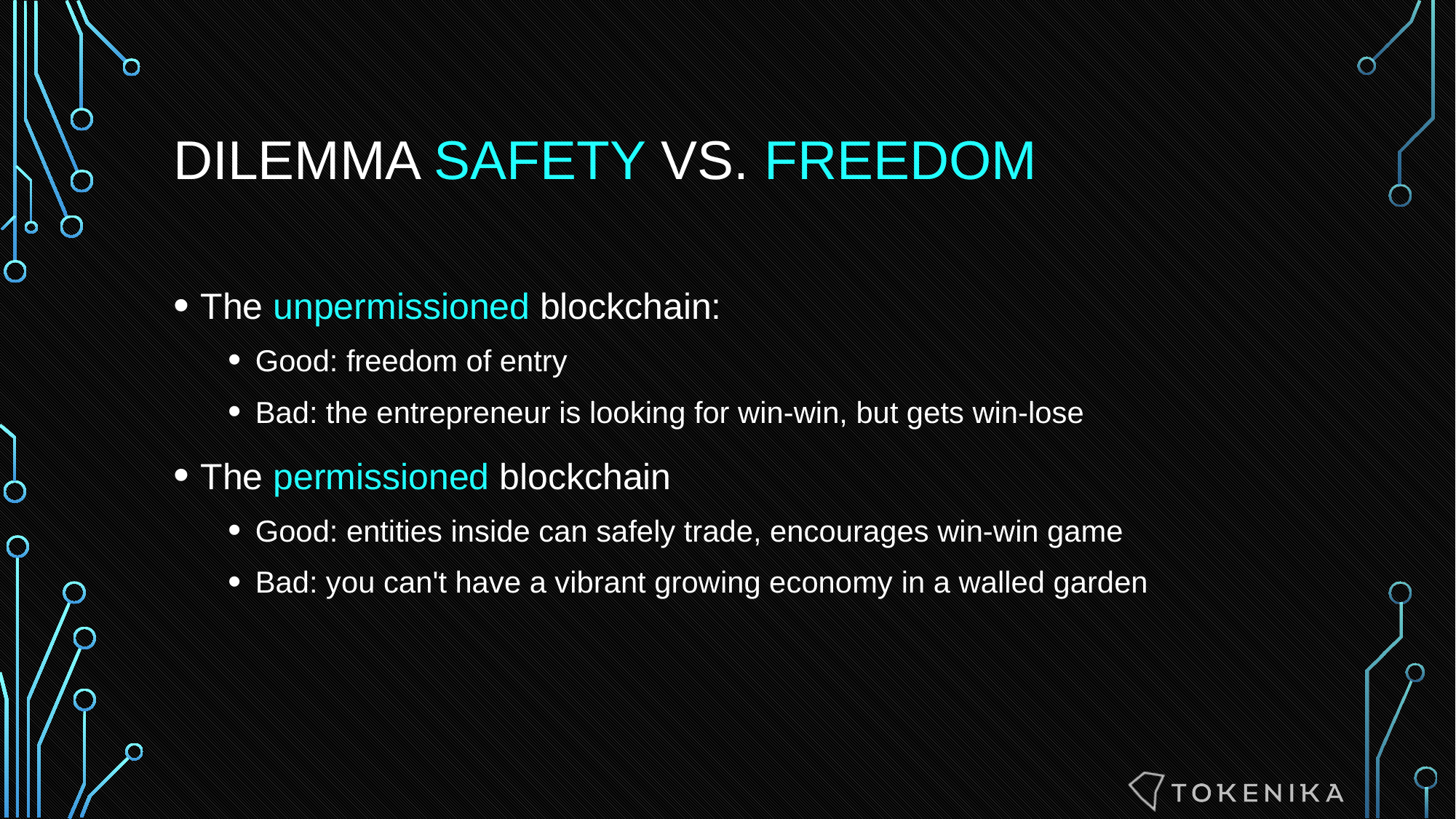

# Dilemma SAFETY vs. FREEDOM
The unpermissioned blockchain:
Good: freedom of entry
Bad: the entrepreneur is looking for win-win, but gets win-lose
The permissioned blockchain
Good: entities inside can safely trade, encourages win-win game
Bad: you can't have a vibrant growing economy in a walled garden